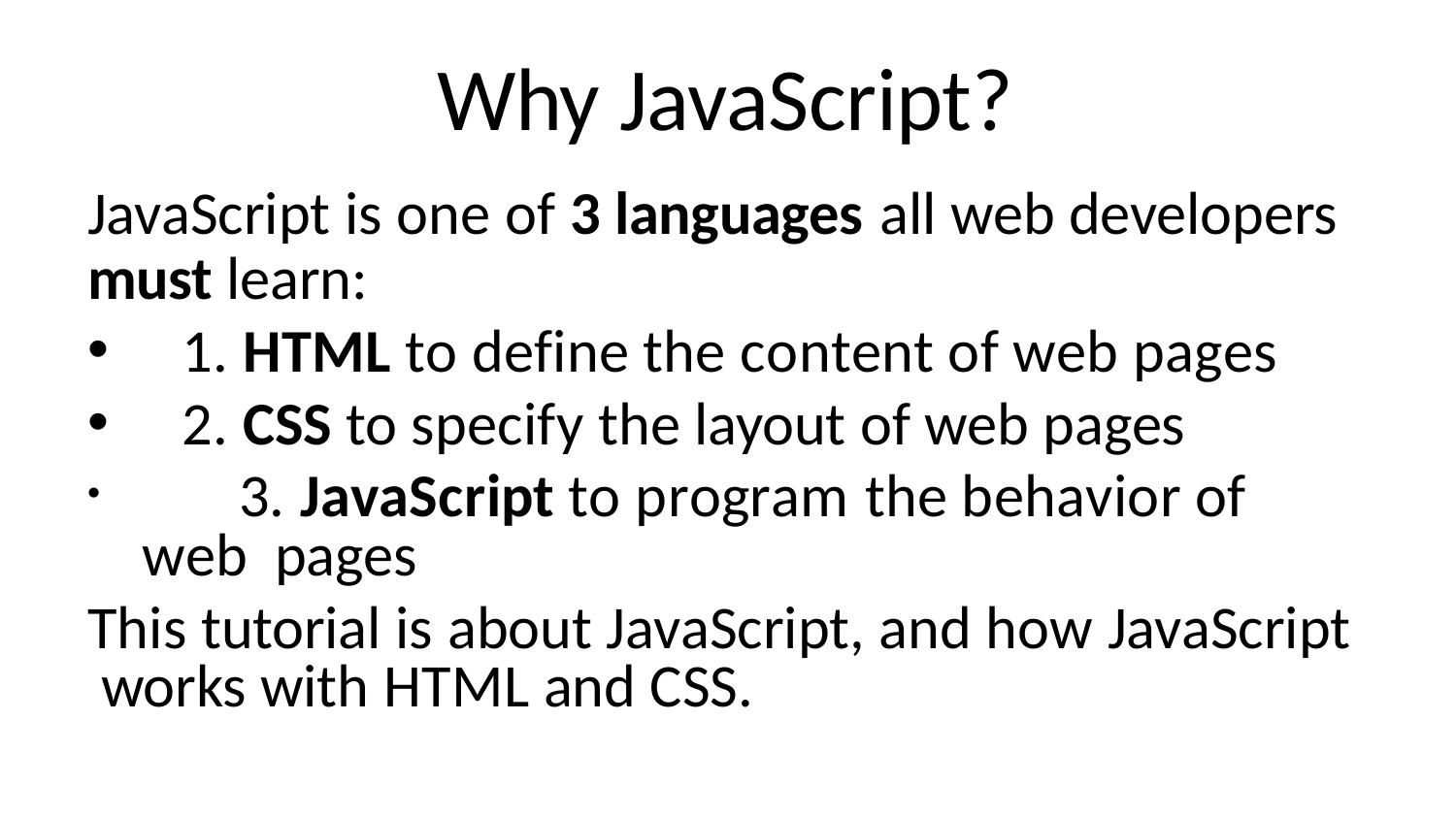

# Why JavaScript?
JavaScript is one of 3 languages all web developers
must learn:
1. HTML to define the content of web pages
2. CSS to specify the layout of web pages
	3. JavaScript to program the behavior of web  pages
This tutorial is about JavaScript, and how JavaScript  works with HTML and CSS.